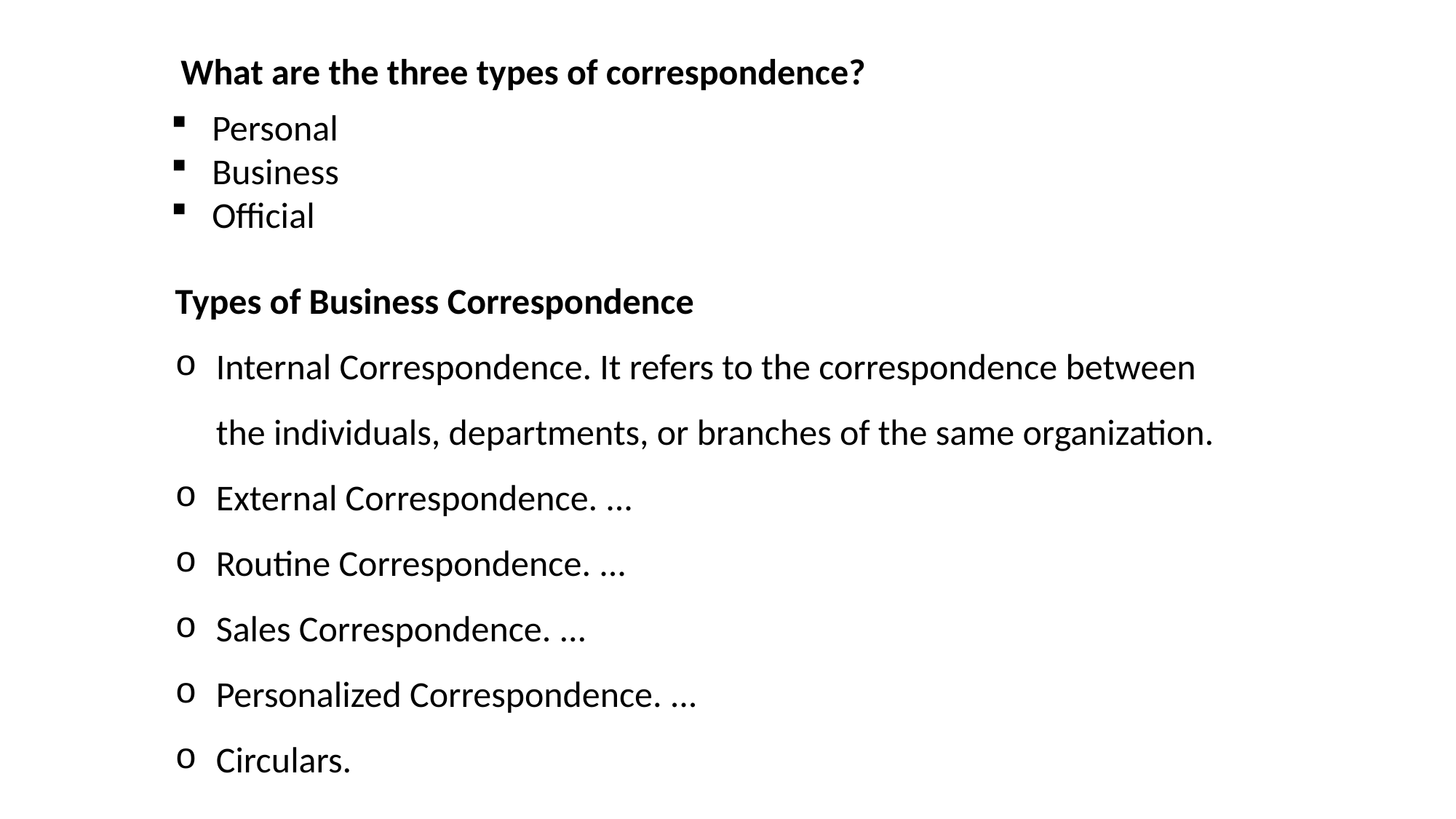

What are the three types of correspondence?
Personal
Business
Official

Types of Business Correspondence
Internal Correspondence. It refers to the correspondence between the individuals, departments, or branches of the same organization.
External Correspondence. ...
Routine Correspondence. ...
Sales Correspondence. ...
Personalized Correspondence. ...
Circulars.